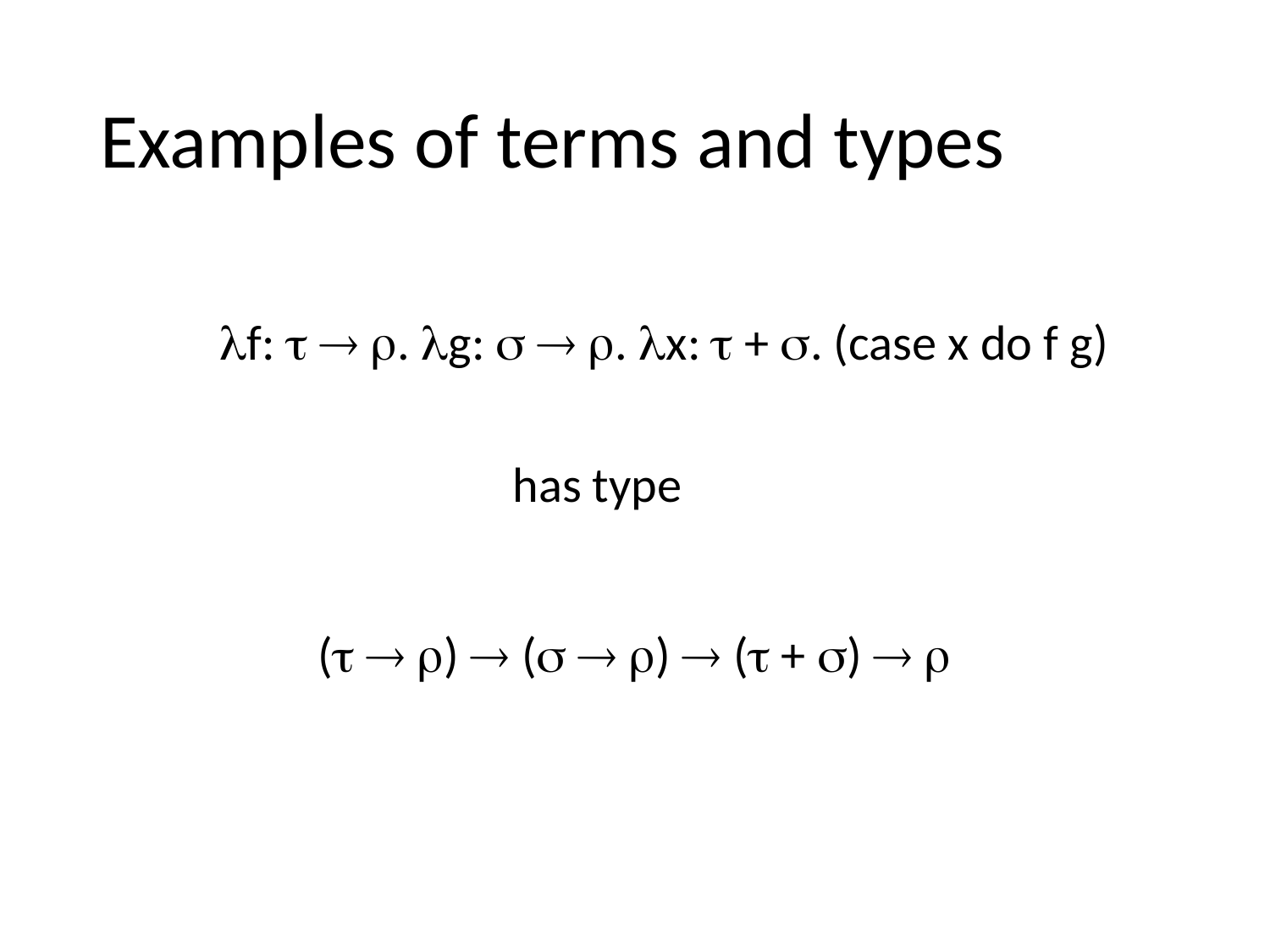

# Examples of terms and types
λf: τ → ρ. λg: σ → ρ. λx: τ + σ. (case x do f g)
has type
(τ → ρ) → (σ → ρ) → (τ + σ) → ρ